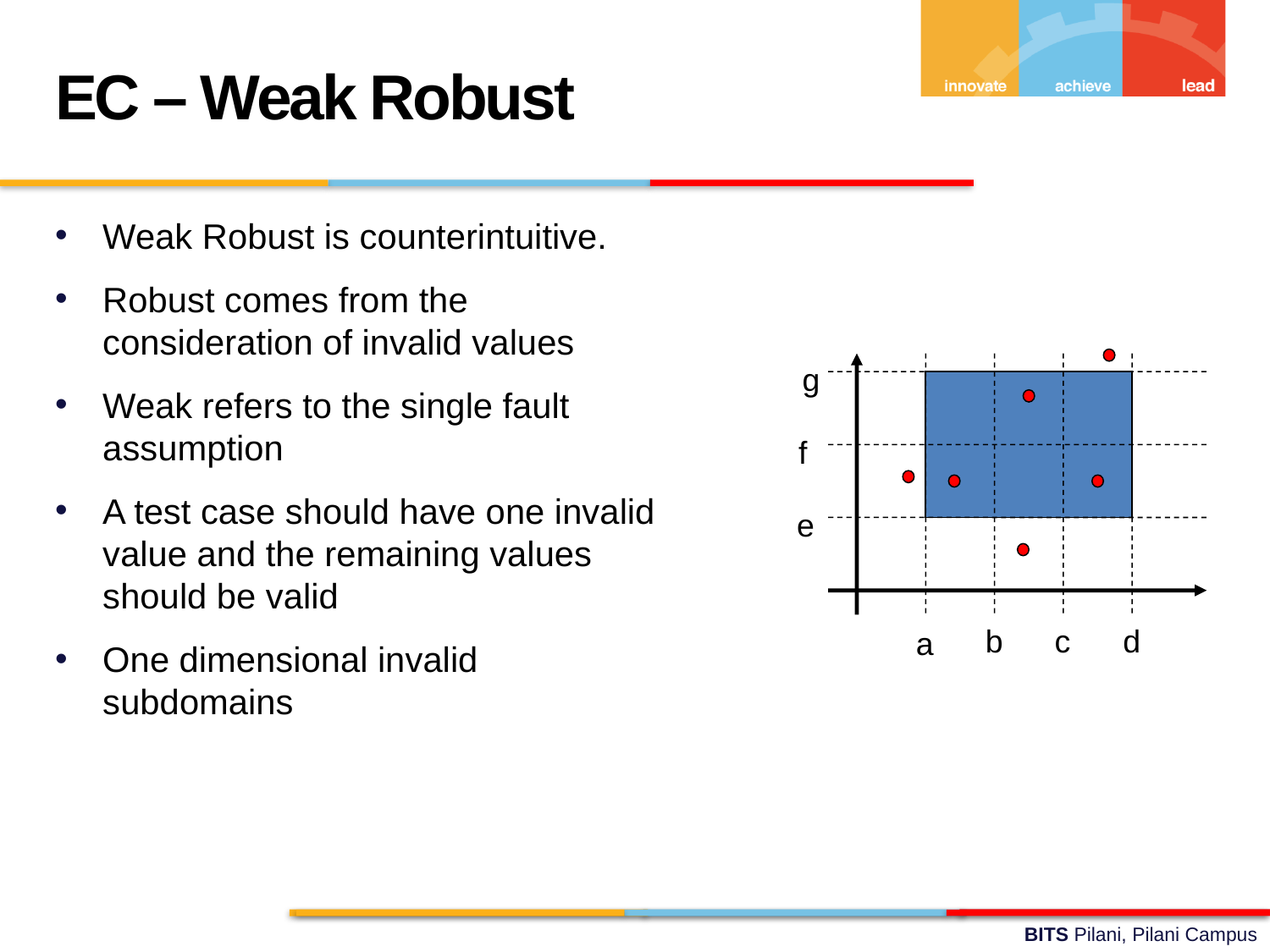

EC – Weak Robust
Weak Robust is counterintuitive.
Robust comes from the consideration of invalid values
Weak refers to the single fault assumption
A test case should have one invalid value and the remaining values should be valid
One dimensional invalid subdomains

g

f

e

b
c
d
a